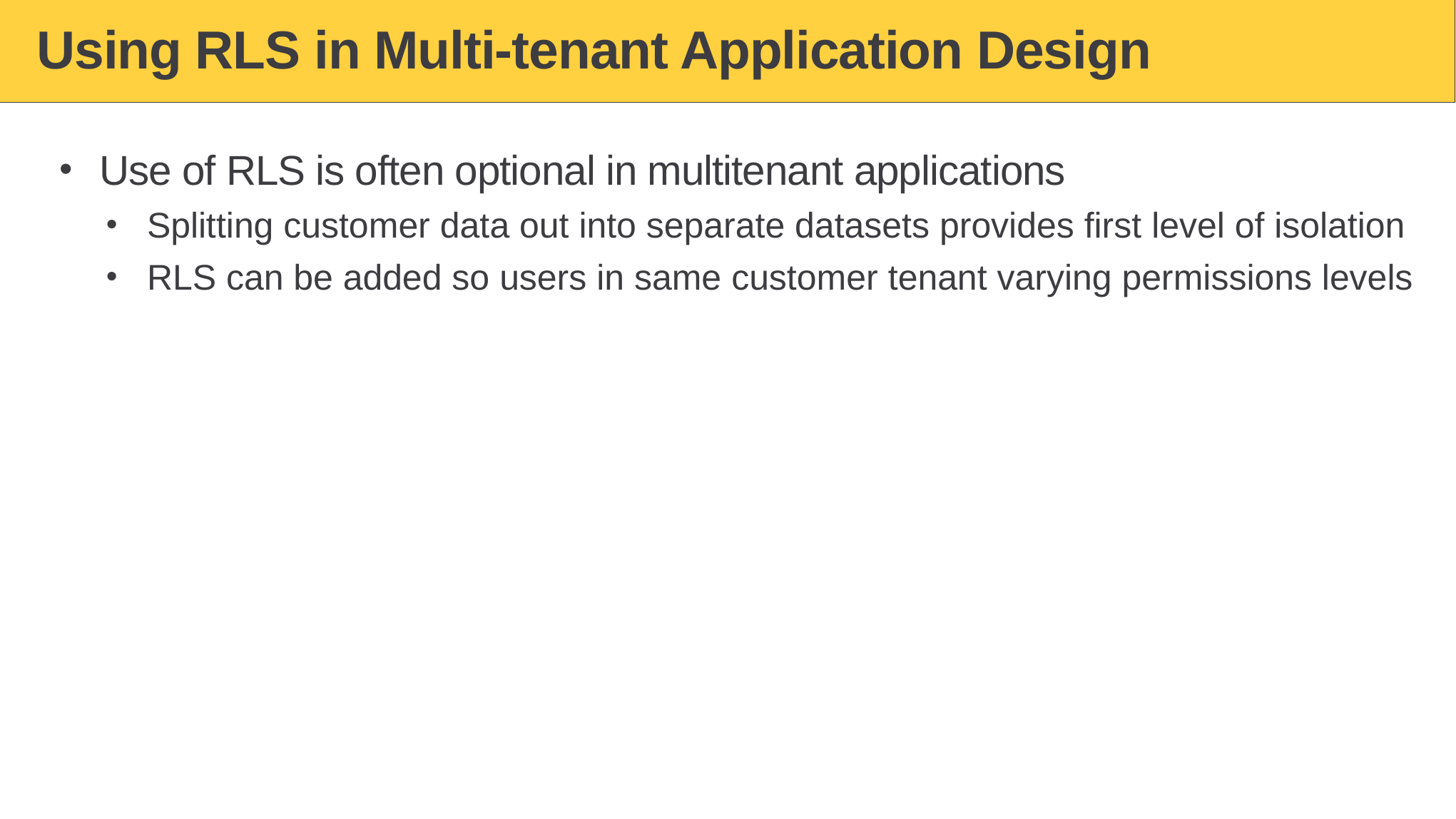

# Using RLS in Multi-tenant Application Design
Use of RLS is often optional in multitenant applications
Splitting customer data out into separate datasets provides first level of isolation
RLS can be added so users in same customer tenant varying permissions levels